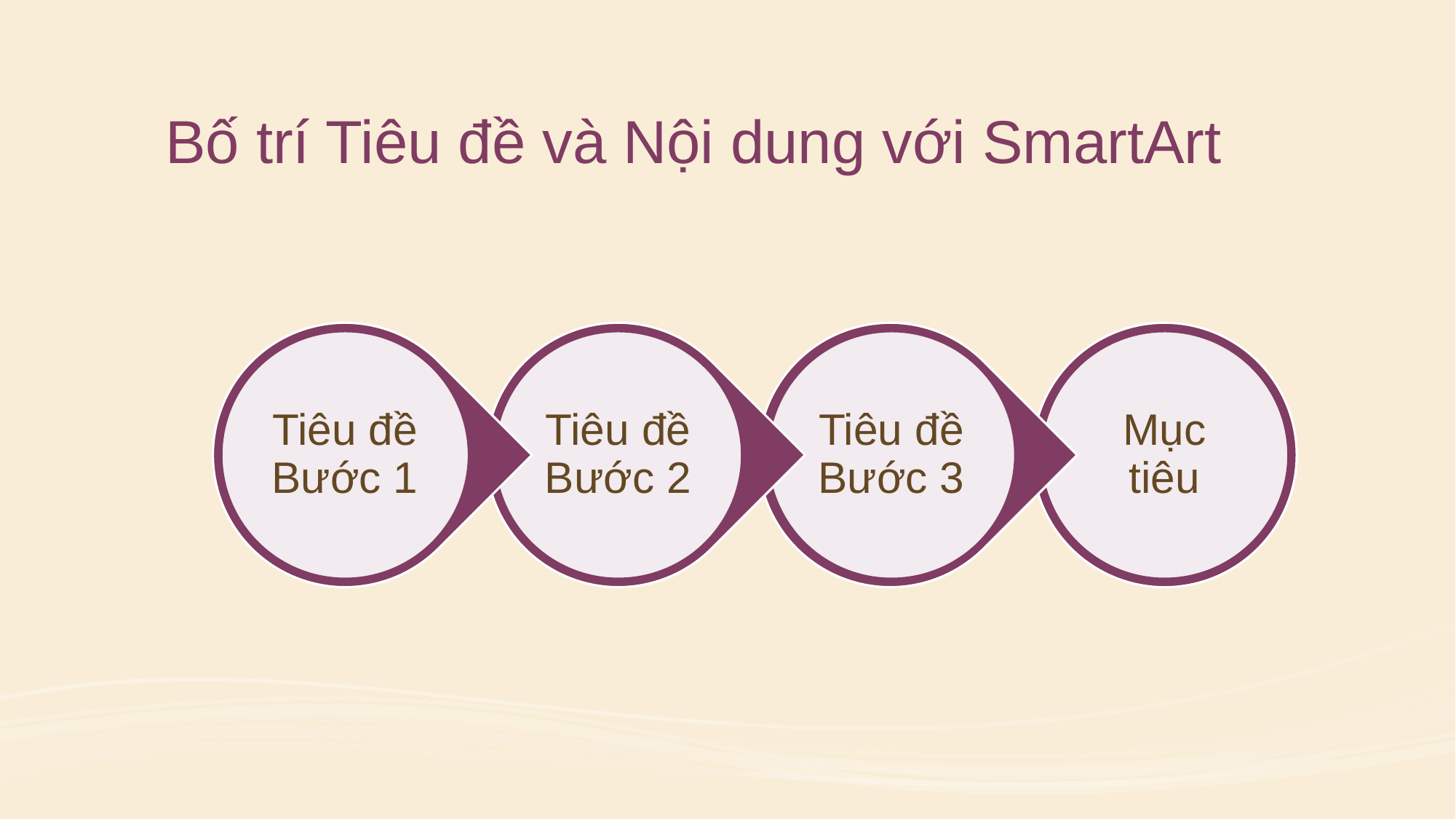

# Bố trí Tiêu đề và Nội dung với SmartArt
Mục tiêu
Tiêu đề Bước 3
Tiêu đề Bước 2
Tiêu đề Bước 1